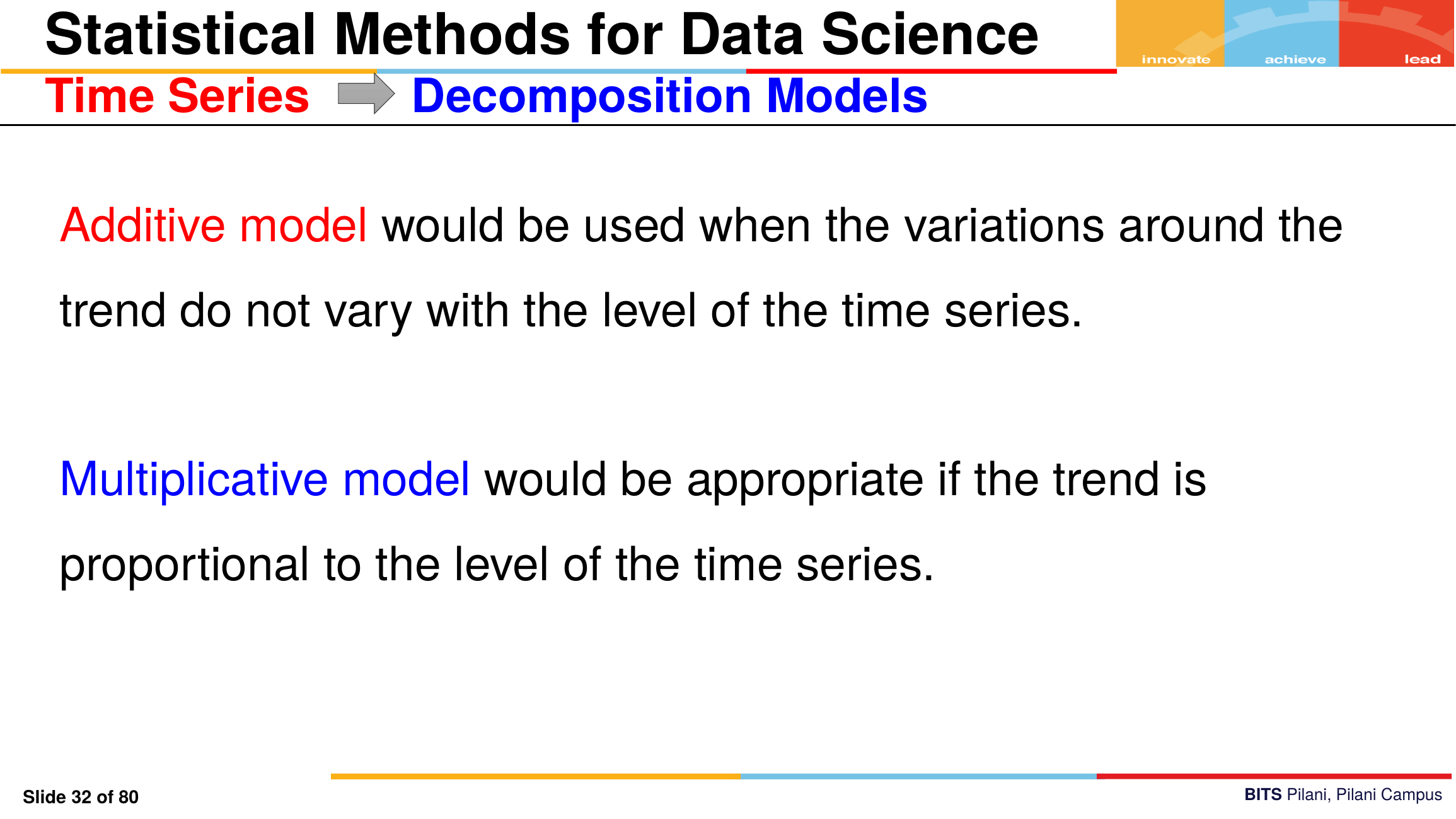

Statistical Methods for Data Science
Time Series
Decomposition Models

Additive model would be used when the variations around the trend do not vary with the level of the time series.

Multiplicative model would be appropriate if the trend is proportional to the level of the time series.